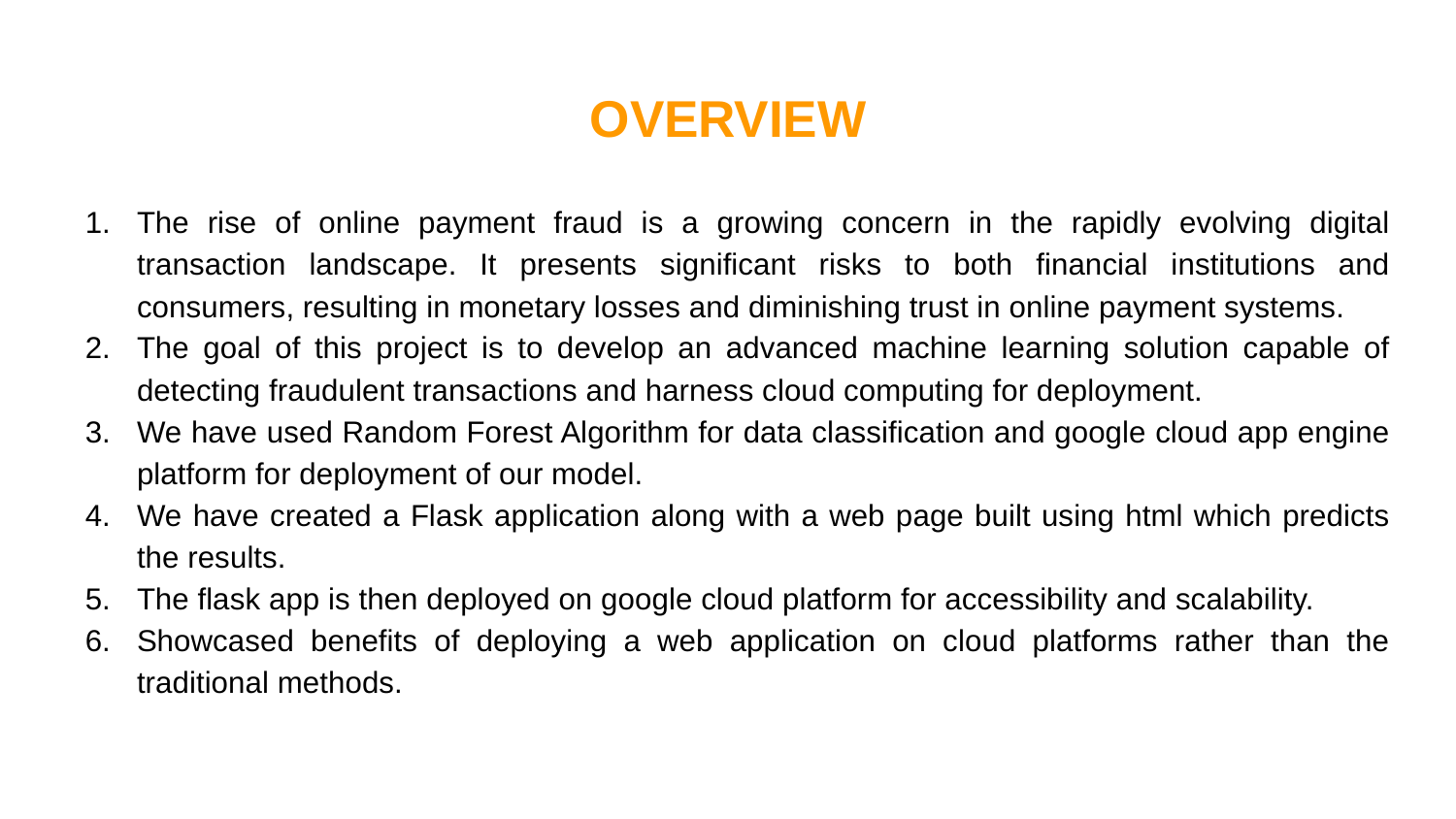

# OVERVIEW
The rise of online payment fraud is a growing concern in the rapidly evolving digital transaction landscape. It presents significant risks to both financial institutions and consumers, resulting in monetary losses and diminishing trust in online payment systems.
The goal of this project is to develop an advanced machine learning solution capable of detecting fraudulent transactions and harness cloud computing for deployment.
We have used Random Forest Algorithm for data classification and google cloud app engine platform for deployment of our model.
We have created a Flask application along with a web page built using html which predicts the results.
The flask app is then deployed on google cloud platform for accessibility and scalability.
Showcased benefits of deploying a web application on cloud platforms rather than the traditional methods.